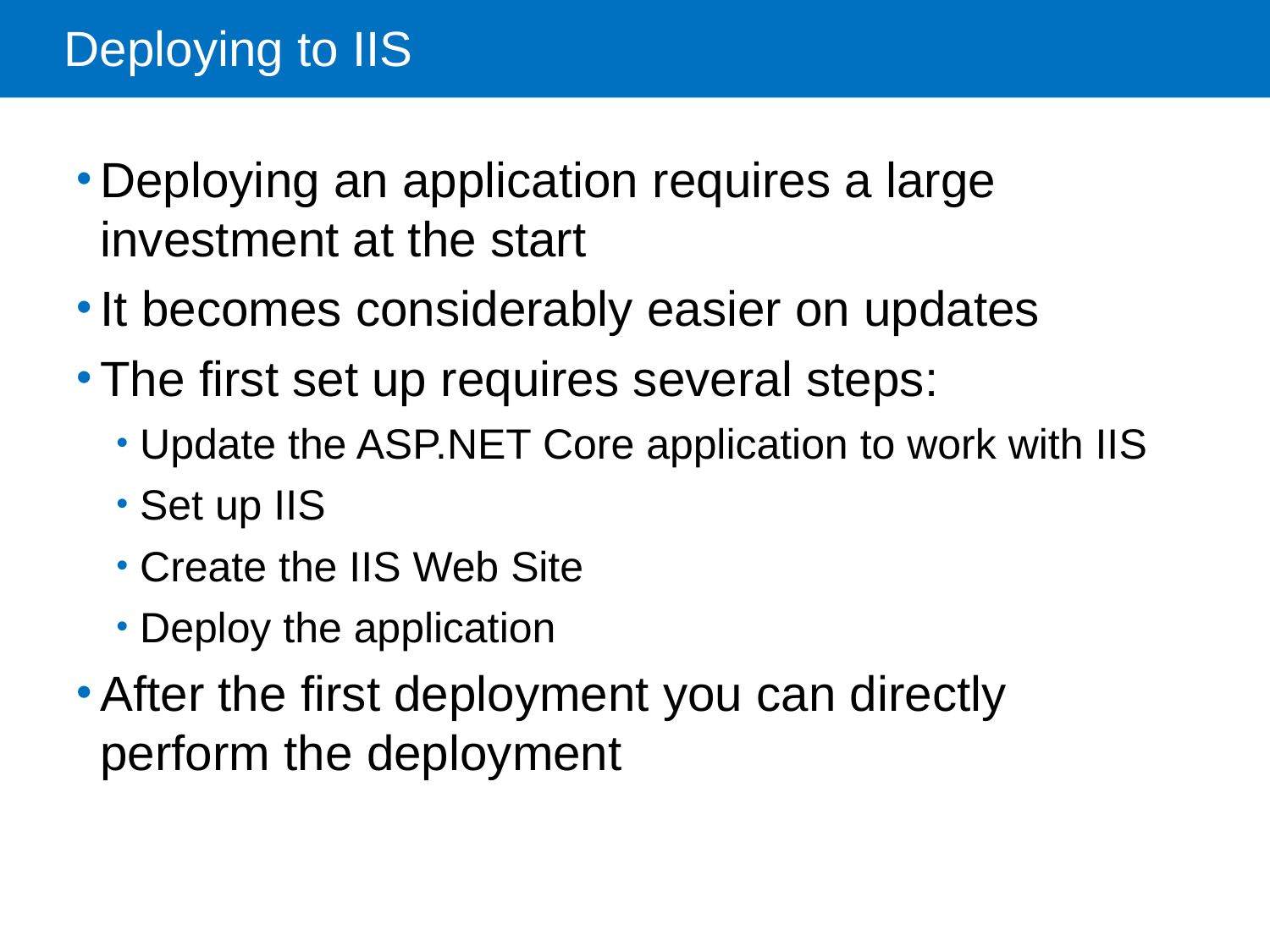

# Deploying to IIS
Deploying an application requires a large investment at the start
It becomes considerably easier on updates
The first set up requires several steps:
Update the ASP.NET Core application to work with IIS
Set up IIS
Create the IIS Web Site
Deploy the application
After the first deployment you can directly perform the deployment